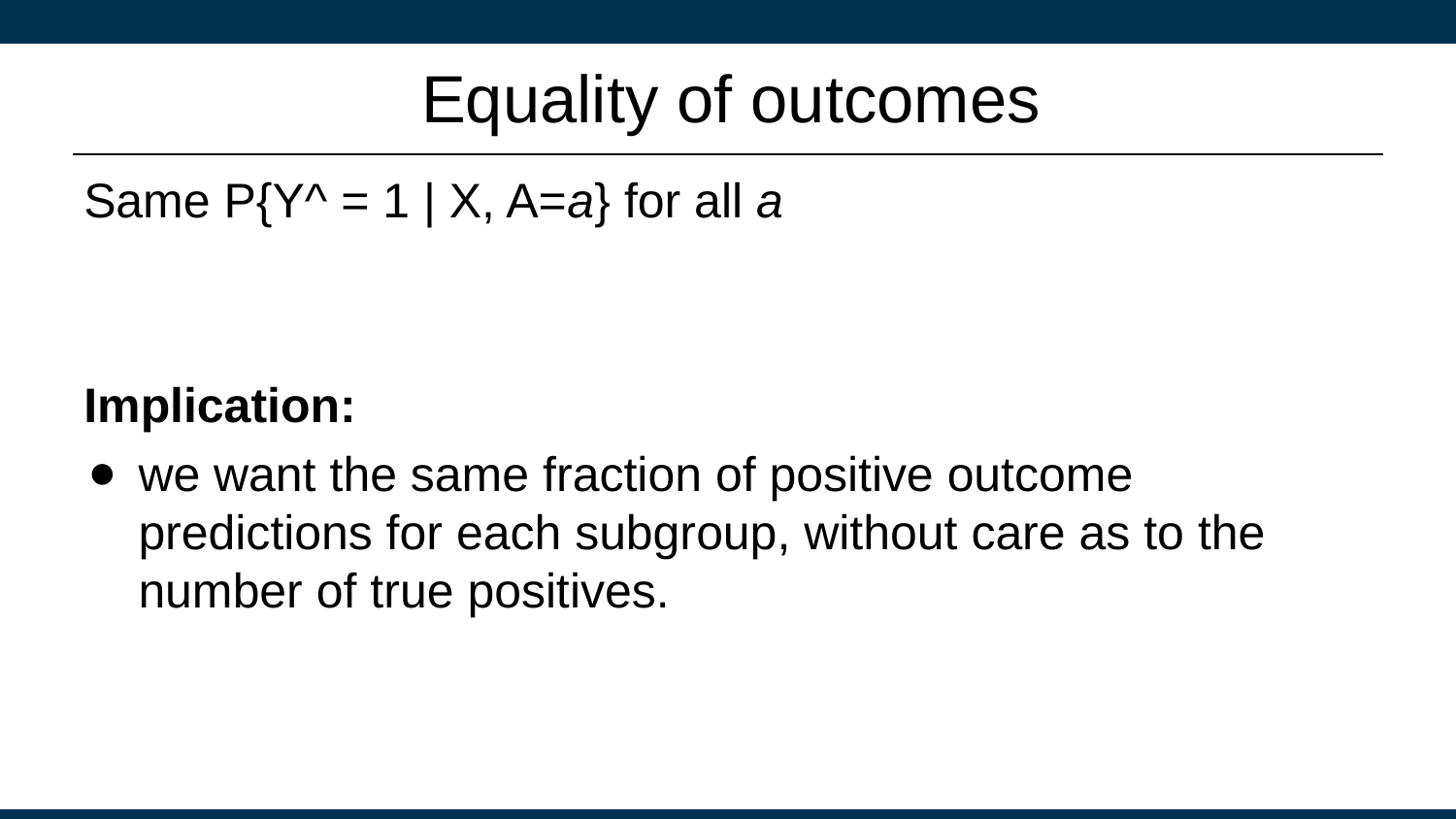

# Equality of outcomes
Same P{Y^ = 1 | X, A=a} for all a

Implication:
we want the same fraction of positive outcome predictions for each subgroup, without care as to the number of true positives.